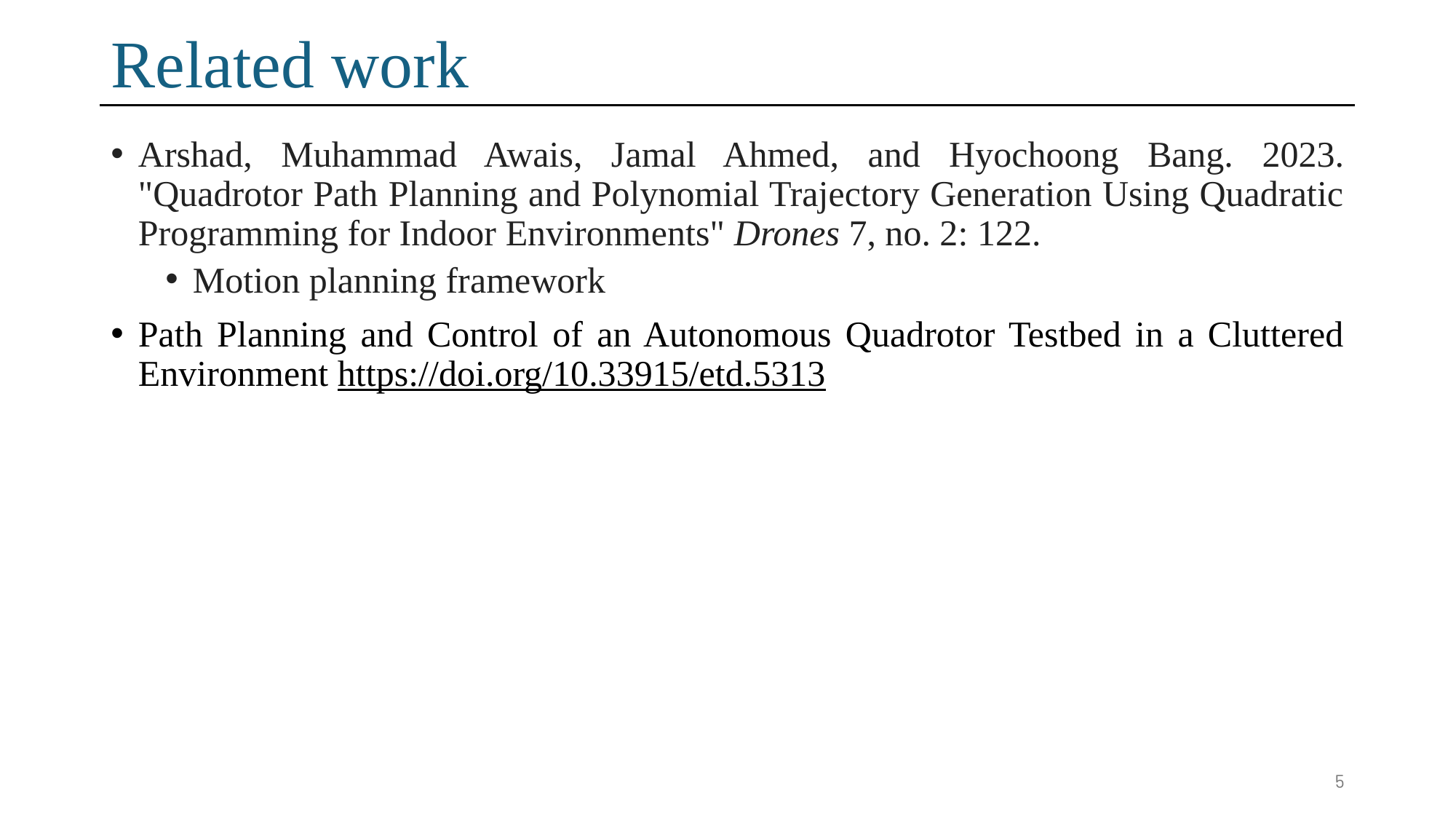

# Related work
Arshad, Muhammad Awais, Jamal Ahmed, and Hyochoong Bang. 2023. "Quadrotor Path Planning and Polynomial Trajectory Generation Using Quadratic Programming for Indoor Environments" Drones 7, no. 2: 122.
Motion planning framework
Path Planning and Control of an Autonomous Quadrotor Testbed in a Cluttered Environment https://doi.org/10.33915/etd.5313
5